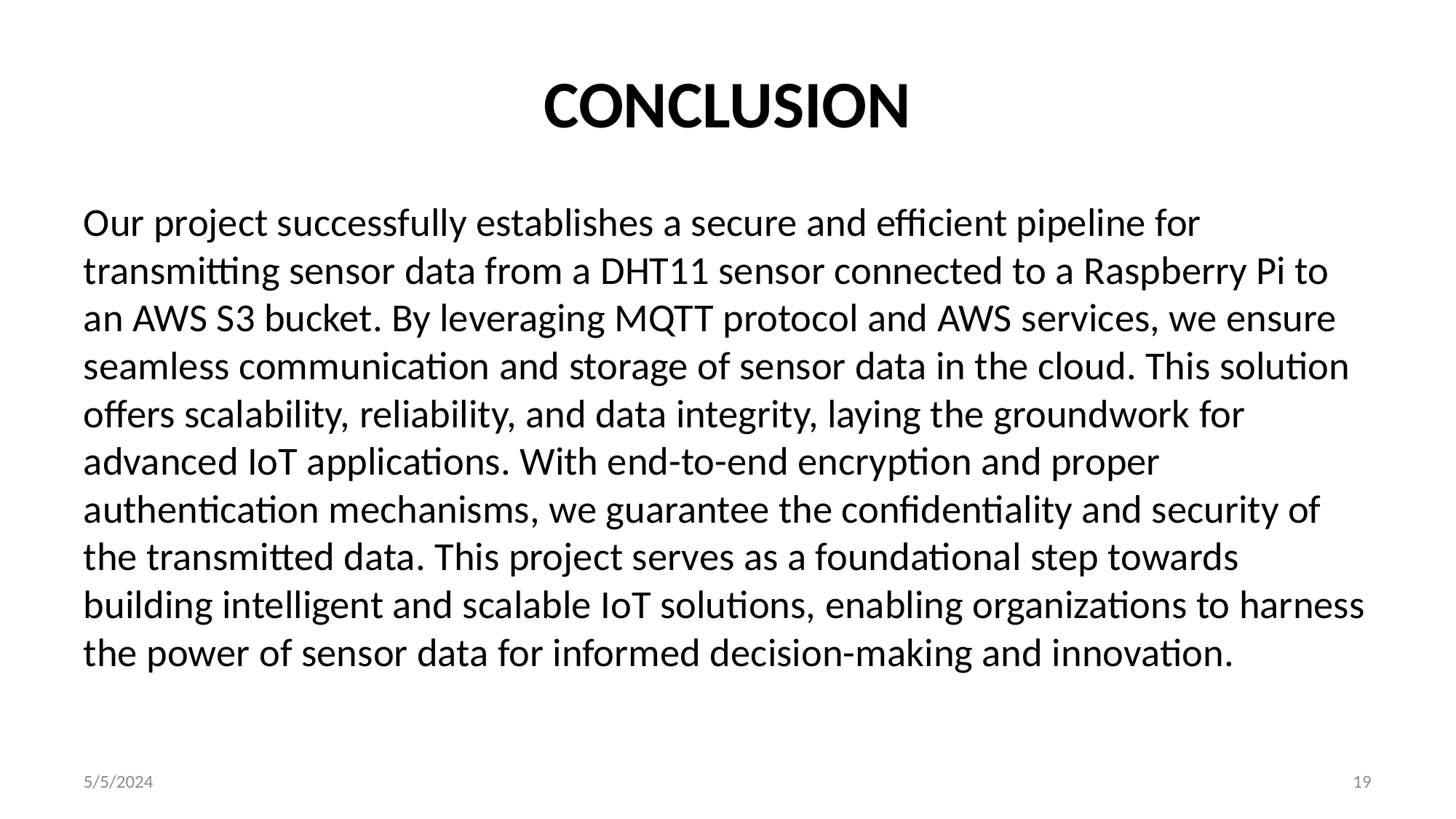

# CONCLUSION
Our project successfully establishes a secure and efficient pipeline for transmitting sensor data from a DHT11 sensor connected to a Raspberry Pi to an AWS S3 bucket. By leveraging MQTT protocol and AWS services, we ensure seamless communication and storage of sensor data in the cloud. This solution offers scalability, reliability, and data integrity, laying the groundwork for advanced IoT applications. With end-to-end encryption and proper authentication mechanisms, we guarantee the confidentiality and security of the transmitted data. This project serves as a foundational step towards building intelligent and scalable IoT solutions, enabling organizations to harness the power of sensor data for informed decision-making and innovation.
5/5/2024
19